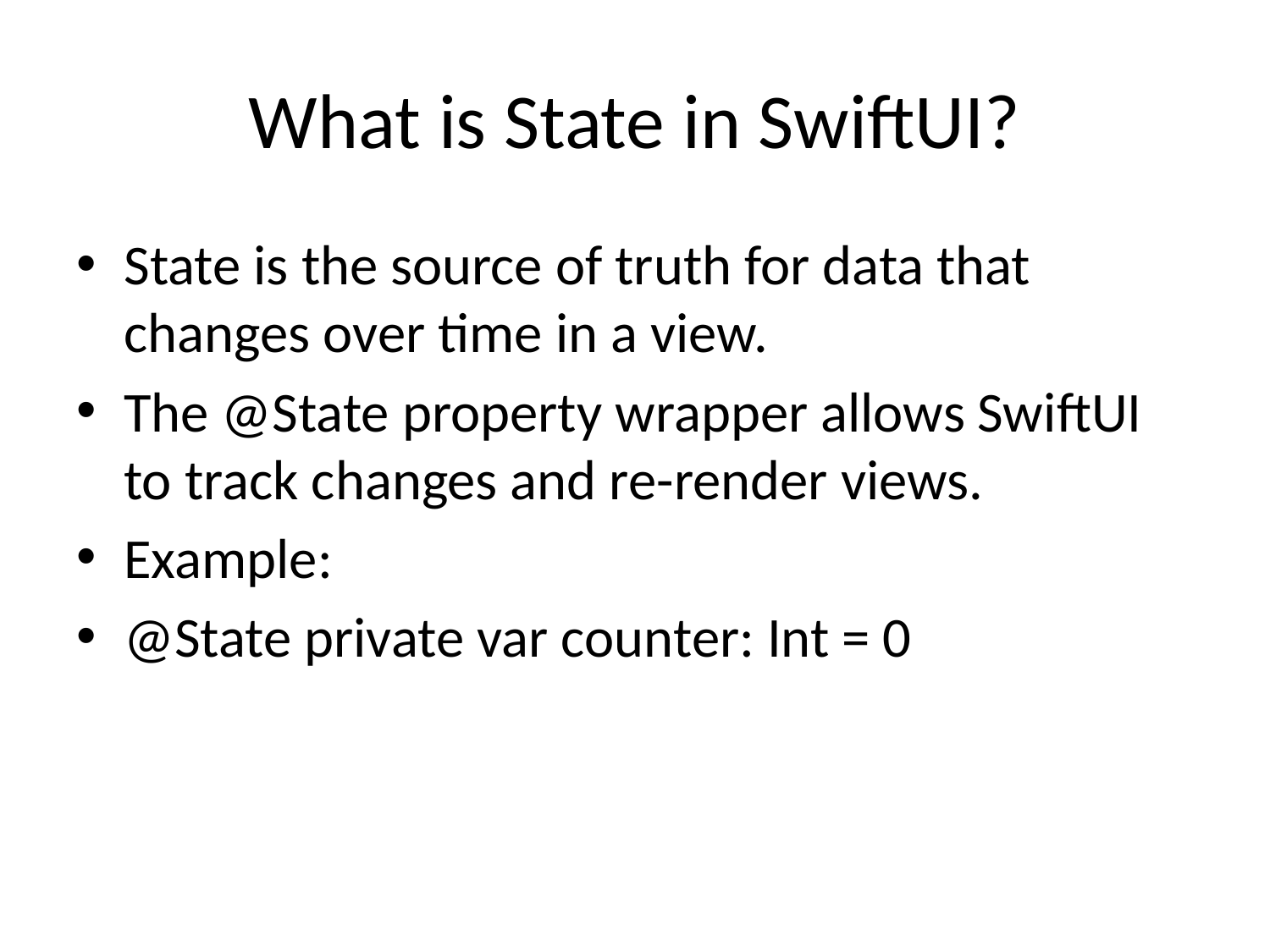

# What is State in SwiftUI?
State is the source of truth for data that changes over time in a view.
The @State property wrapper allows SwiftUI to track changes and re-render views.
Example:
@State private var counter: Int = 0